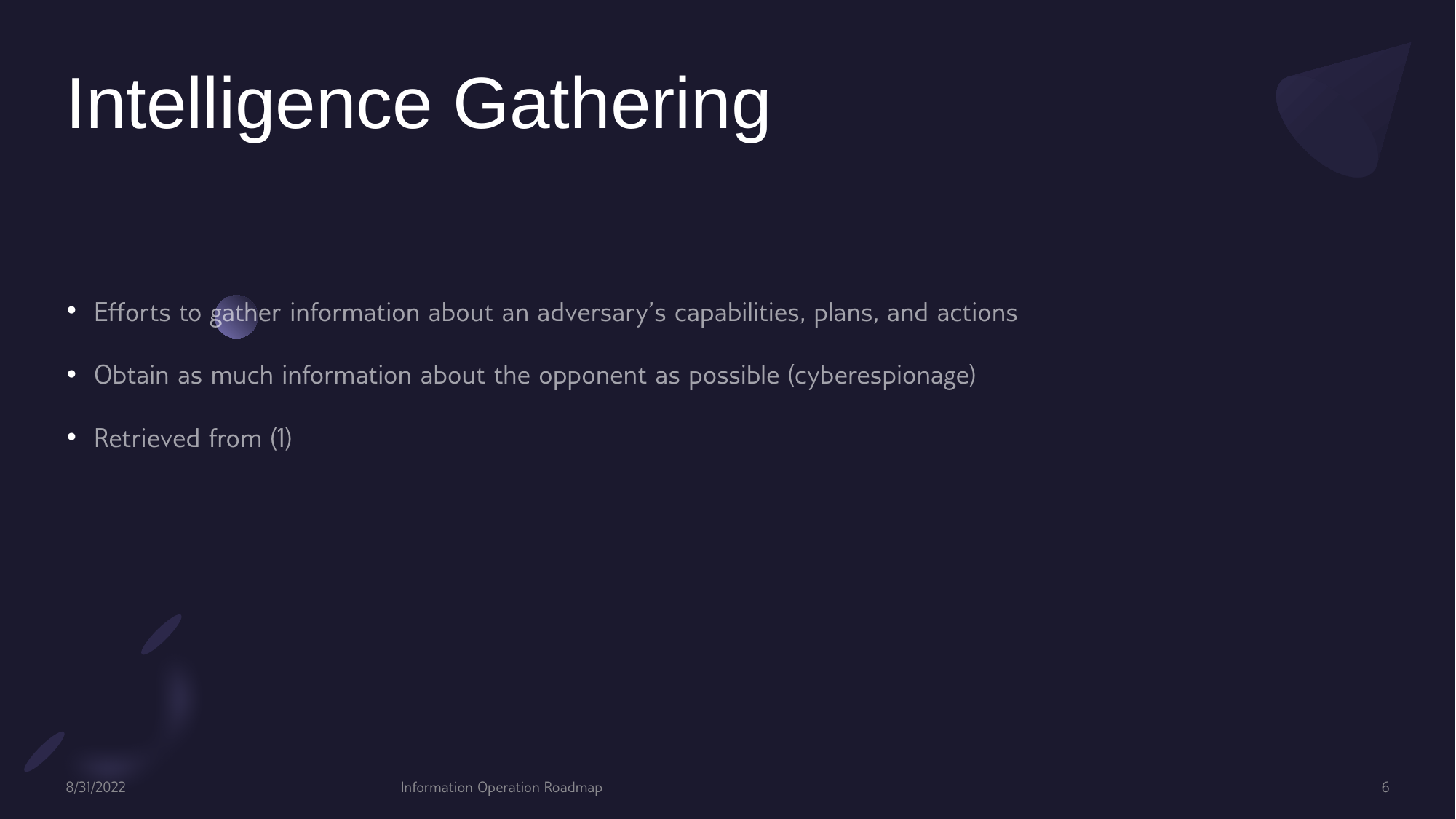

# Intelligence Gathering
Efforts to gather information about an adversary’s capabilities, plans, and actions
Obtain as much information about the opponent as possible (cyberespionage)
Retrieved from (1)

8/31/2022
Information Operation Roadmap
6